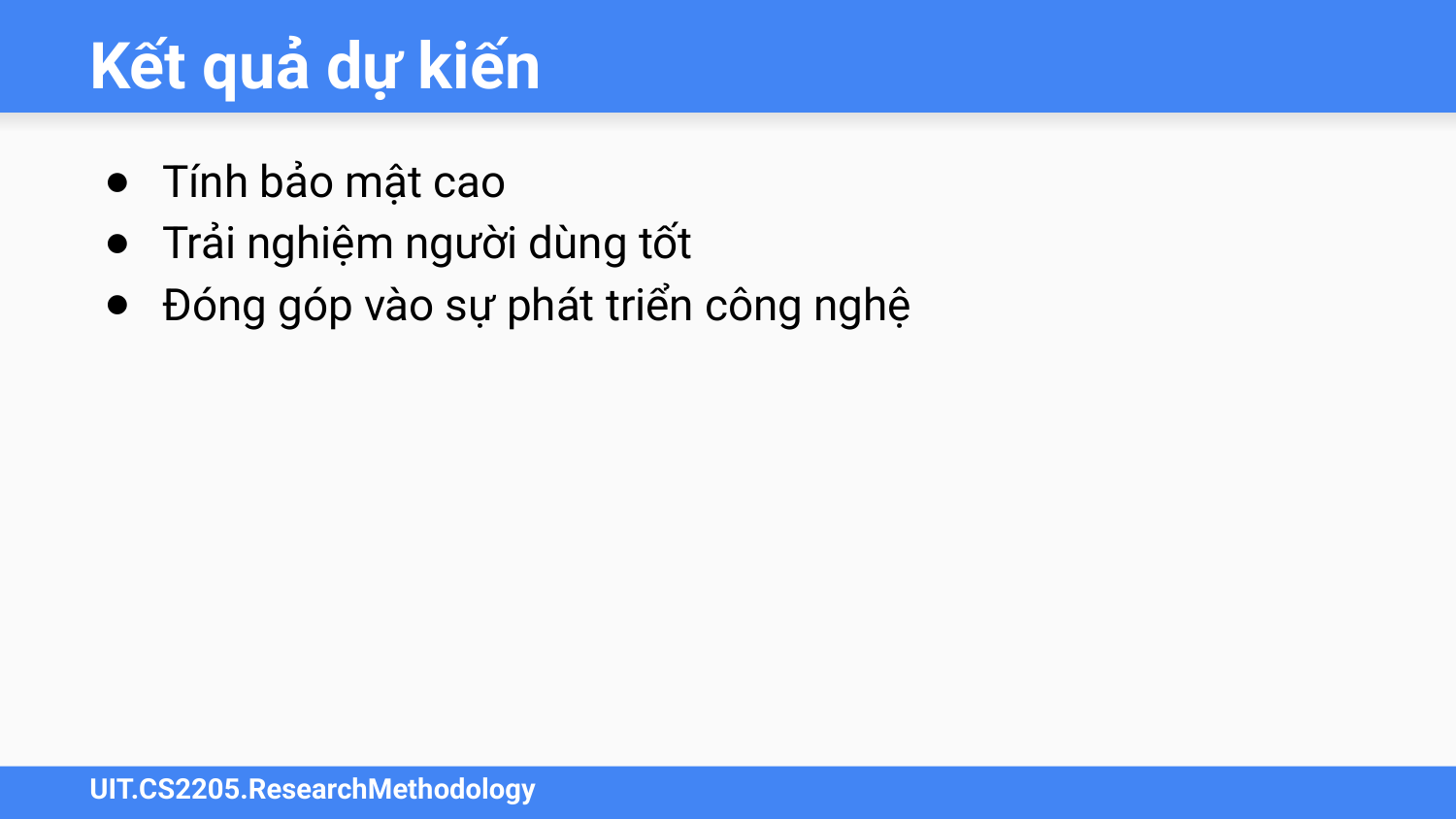

# Kết quả dự kiến
Tính bảo mật cao
Trải nghiệm người dùng tốt
Đóng góp vào sự phát triển công nghệ